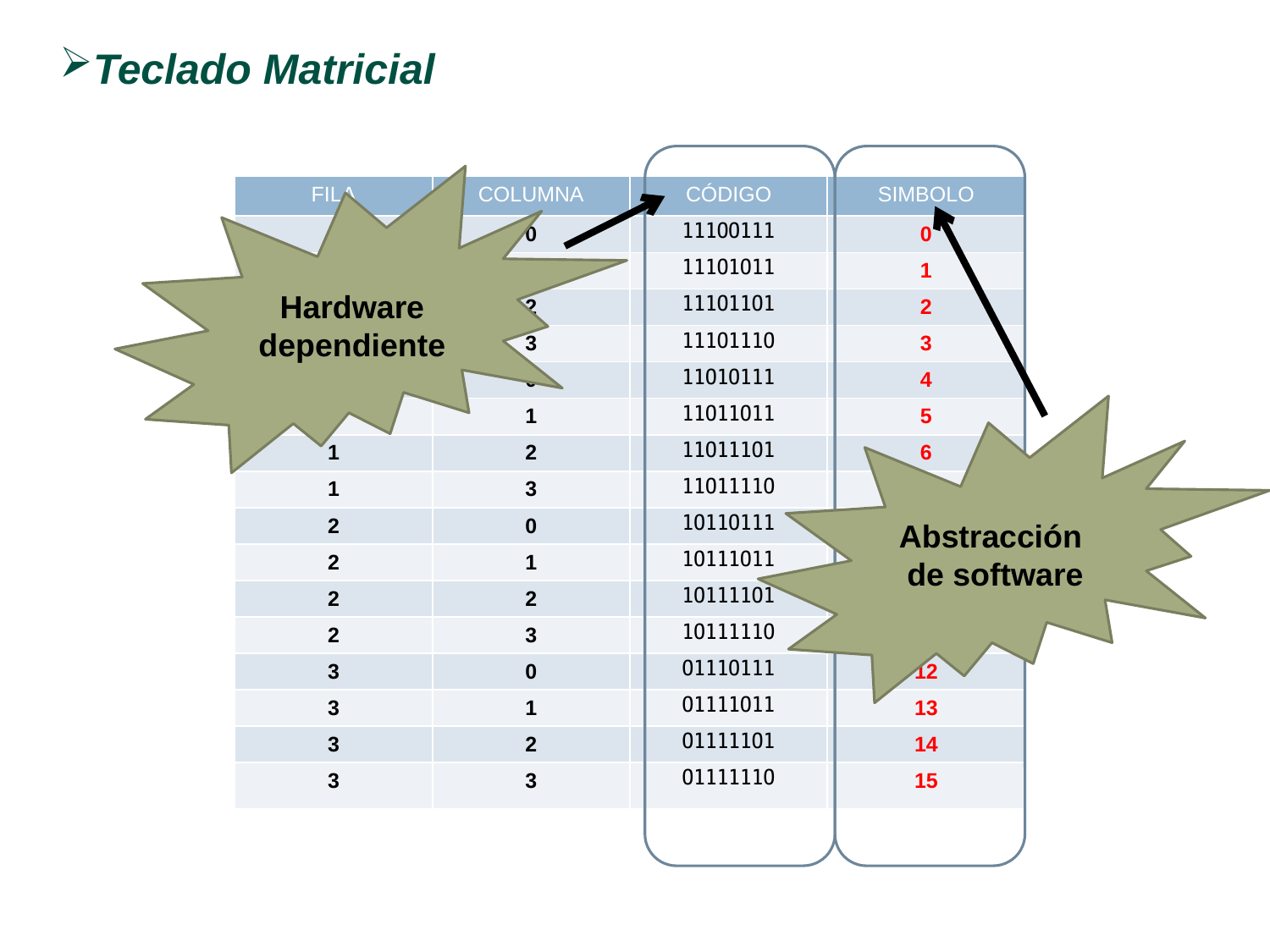

Teclado Matricial

Hardware dependiente
| FILA | COLUMNA | CÓDIGO | SIMBOLO |
| --- | --- | --- | --- |
| 0 | 0 | 11100111 | 0 |
| 0 | 1 | 11101011 | 1 |
| 0 | 2 | 11101101 | 2 |
| 0 | 3 | 11101110 | 3 |
| 1 | 0 | 11010111 | 4 |
| 1 | 1 | 11011011 | 5 |
| 1 | 2 | 11011101 | 6 |
| 1 | 3 | 11011110 | 7 |
| 2 | 0 | 10110111 | 8 |
| 2 | 1 | 10111011 | 9 |
| 2 | 2 | 10111101 | 10 |
| 2 | 3 | 10111110 | 11 |
| 3 | 0 | 01110111 | 12 |
| 3 | 1 | 01111011 | 13 |
| 3 | 2 | 01111101 | 14 |
| 3 | 3 | 01111110 | 15 |
Abstracción  de software